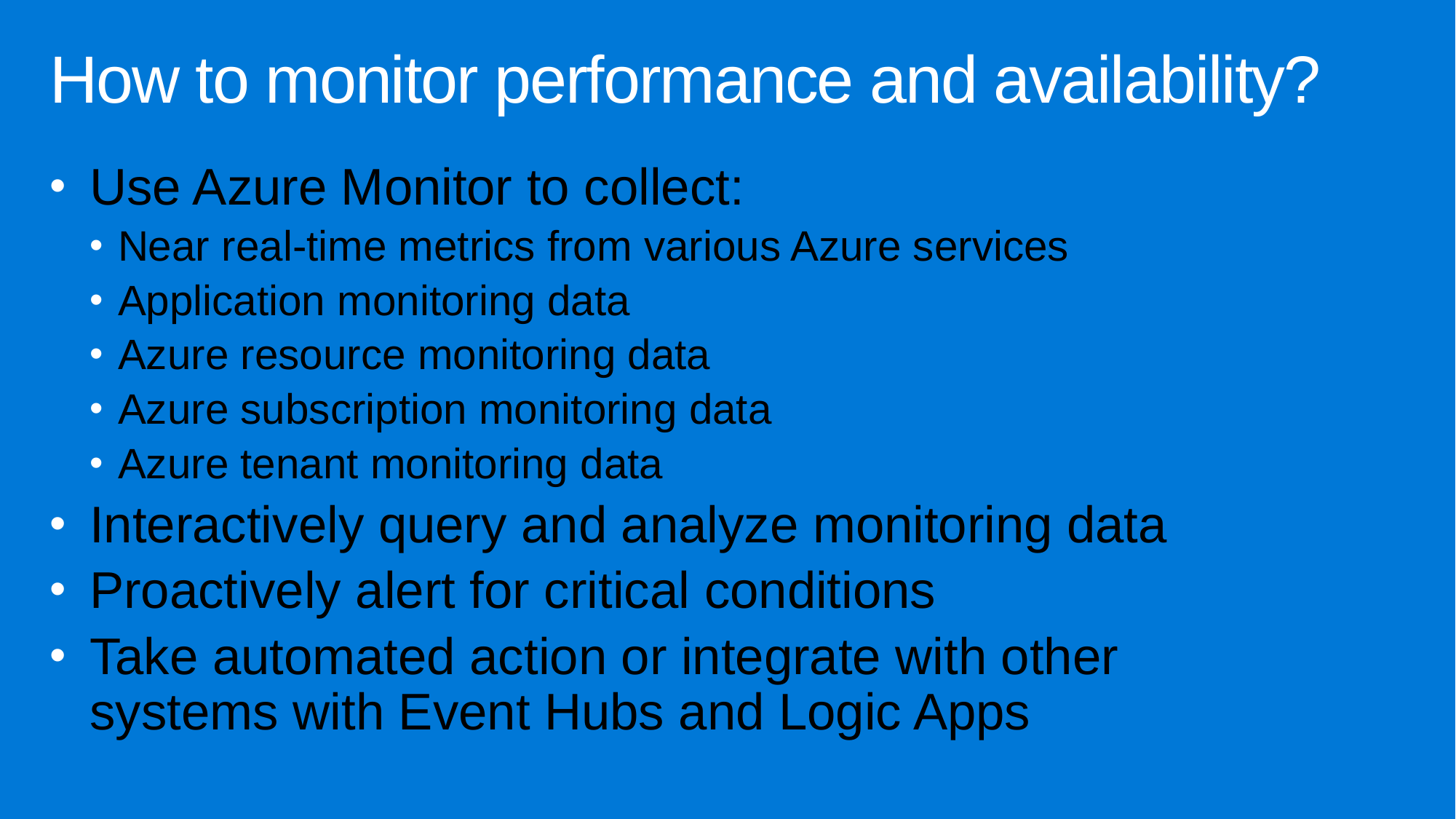

# How to monitor performance and availability?
Use Azure Monitor to collect:
Near real-time metrics from various Azure services
Application monitoring data
Azure resource monitoring data
Azure subscription monitoring data
Azure tenant monitoring data
Interactively query and analyze monitoring data
Proactively alert for critical conditions
Take automated action or integrate with other systems with Event Hubs and Logic Apps